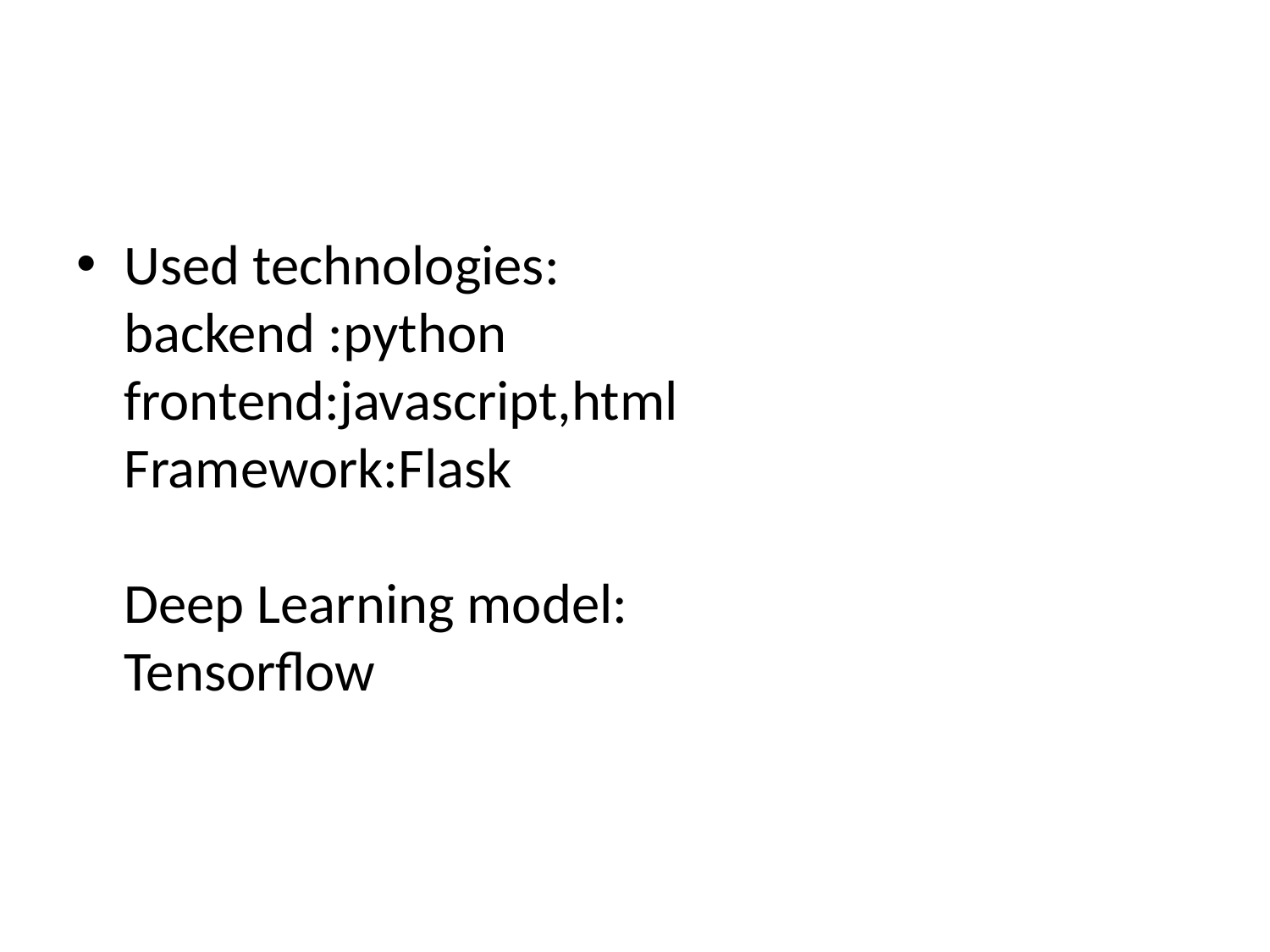

#
Used technologies:
backend :python
frontend:javascript,html
Framework:Flask
Deep Learning model:
Tensorflow